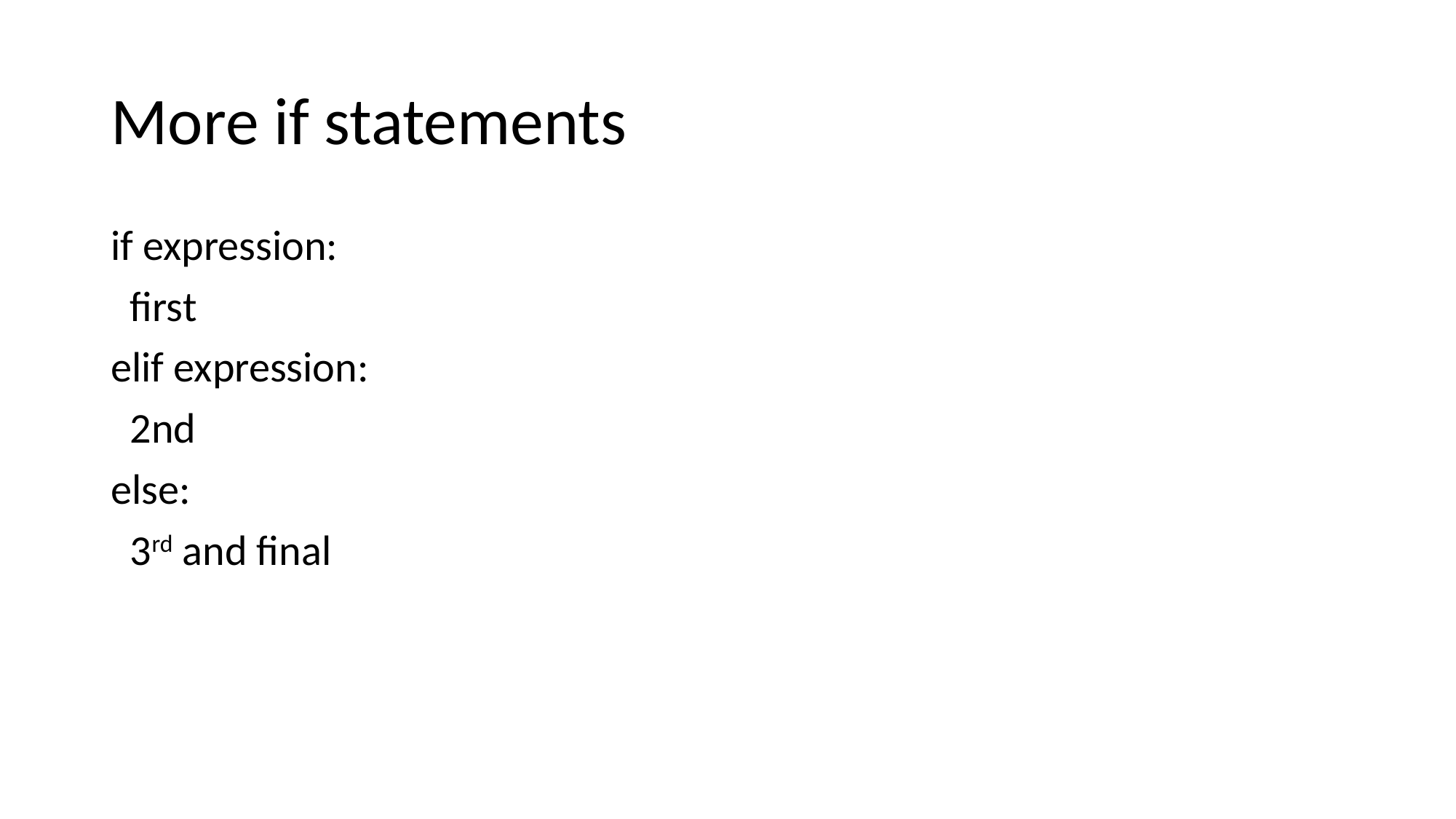

# More if statements
if expression:
  first
elif expression:
  2nd
else:
  3rd and final